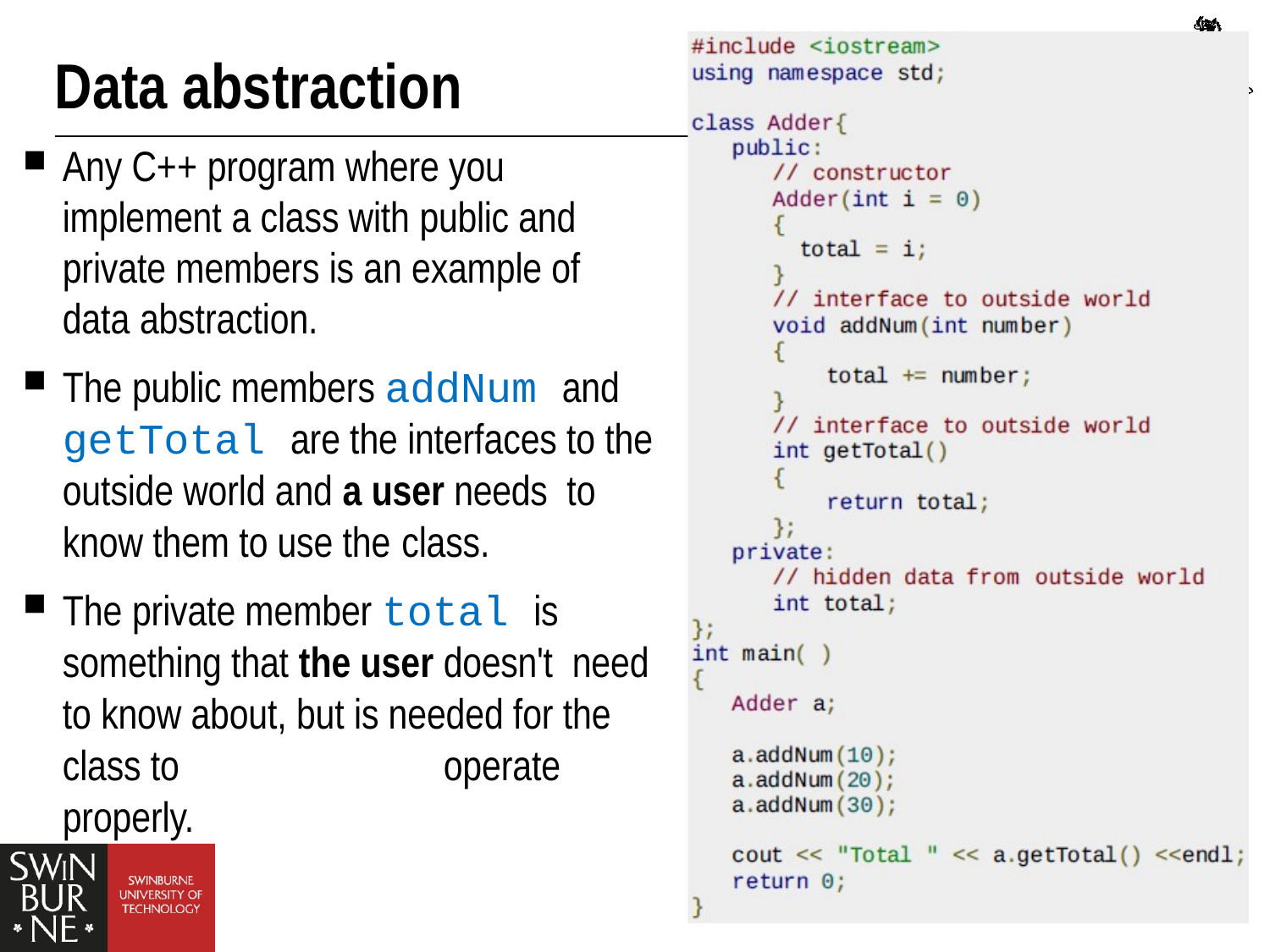

# Data abstraction
Any C++ program where you  implement a class with public and private members is an example of data abstraction.
The public members addNum and  getTotal are the interfaces to the outside world and a user needs  to know them to use the class.
The private member total is  something that the user doesn't  need to know about, but is needed for the class to 			operate properly.